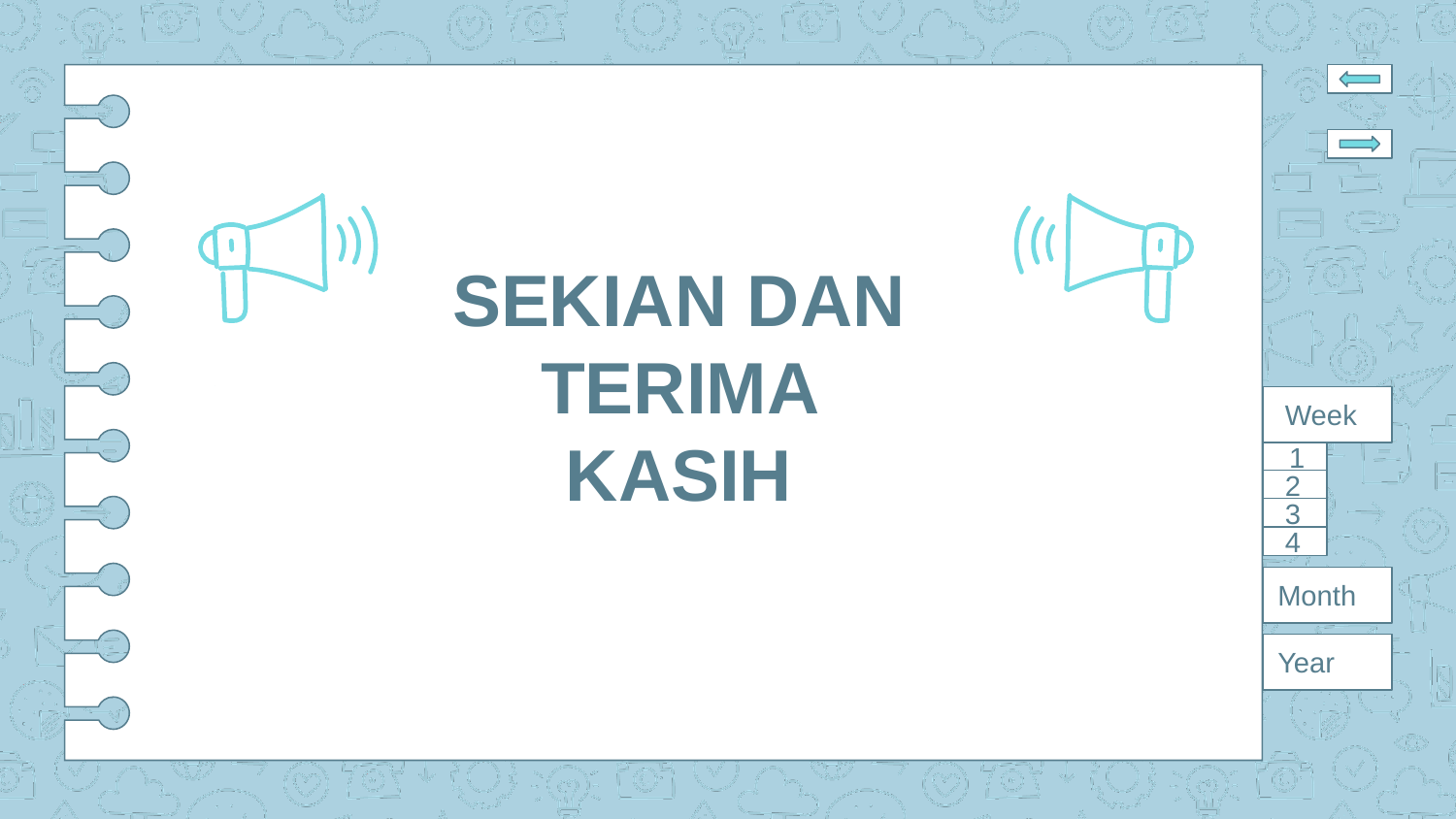

# SEKIAN DAN TERIMA KASIH

Week
1
2
3
4
Month
Year